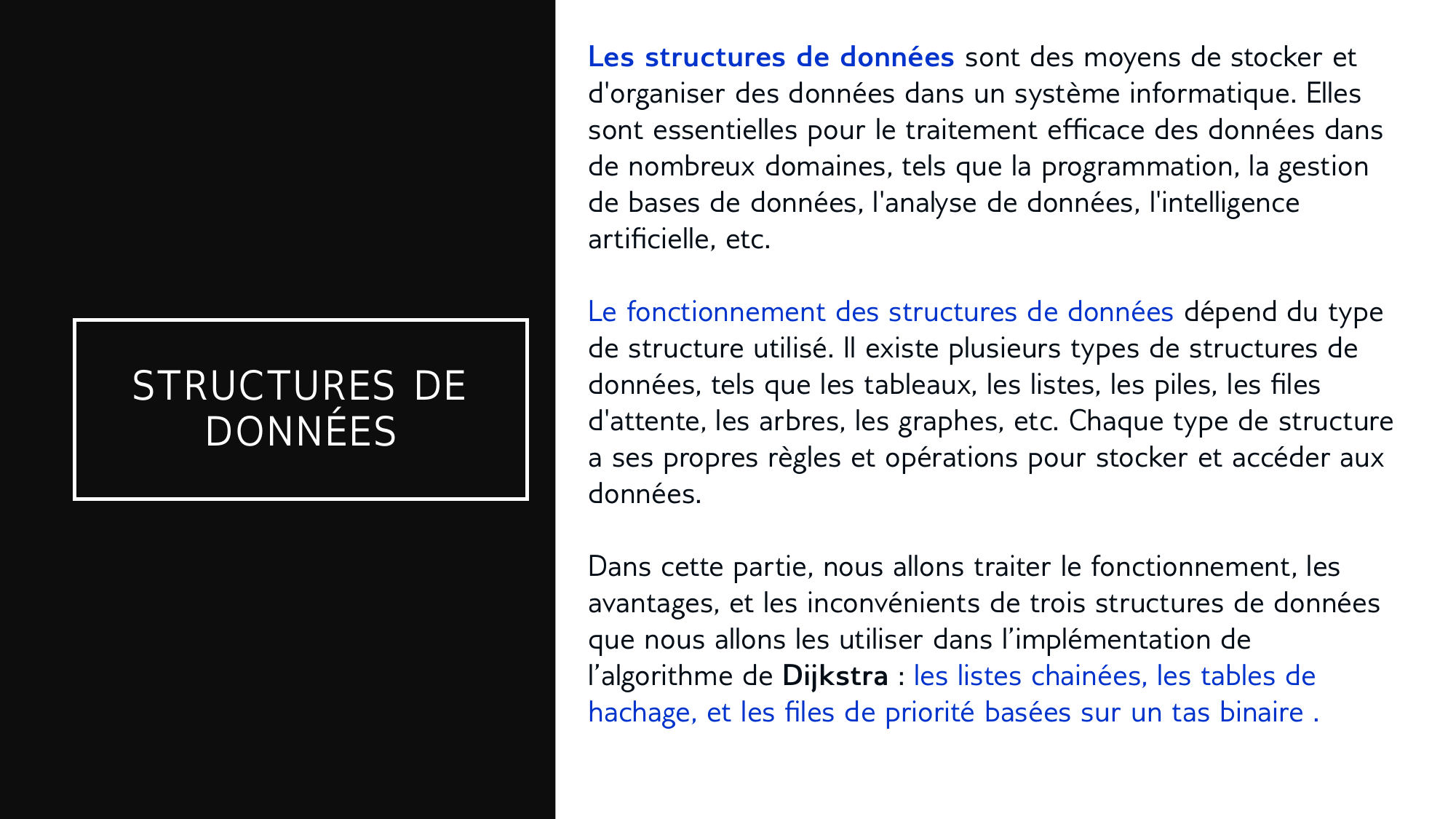

Les structures de données sont des moyens de stocker et d'organiser des données dans un système informatique. Elles sont essentielles pour le traitement efficace des données dans de nombreux domaines, tels que la programmation, la gestion de bases de données, l'analyse de données, l'intelligence artificielle, etc.

Le fonctionnement des structures de données dépend du type de structure utilisé. Il existe plusieurs types de structures de données, tels que les tableaux, les listes, les piles, les files d'attente, les arbres, les graphes, etc. Chaque type de structure a ses propres règles et opérations pour stocker et accéder aux données.

Dans cette partie, nous allons traiter le fonctionnement, les avantages, et les inconvénients de trois structures de données que nous allons les utiliser dans l’implémentation de l’algorithme de Dijkstra : les listes chainées, les tables de hachage, et les files de priorité basées sur un tas binaire .

# Structures de données